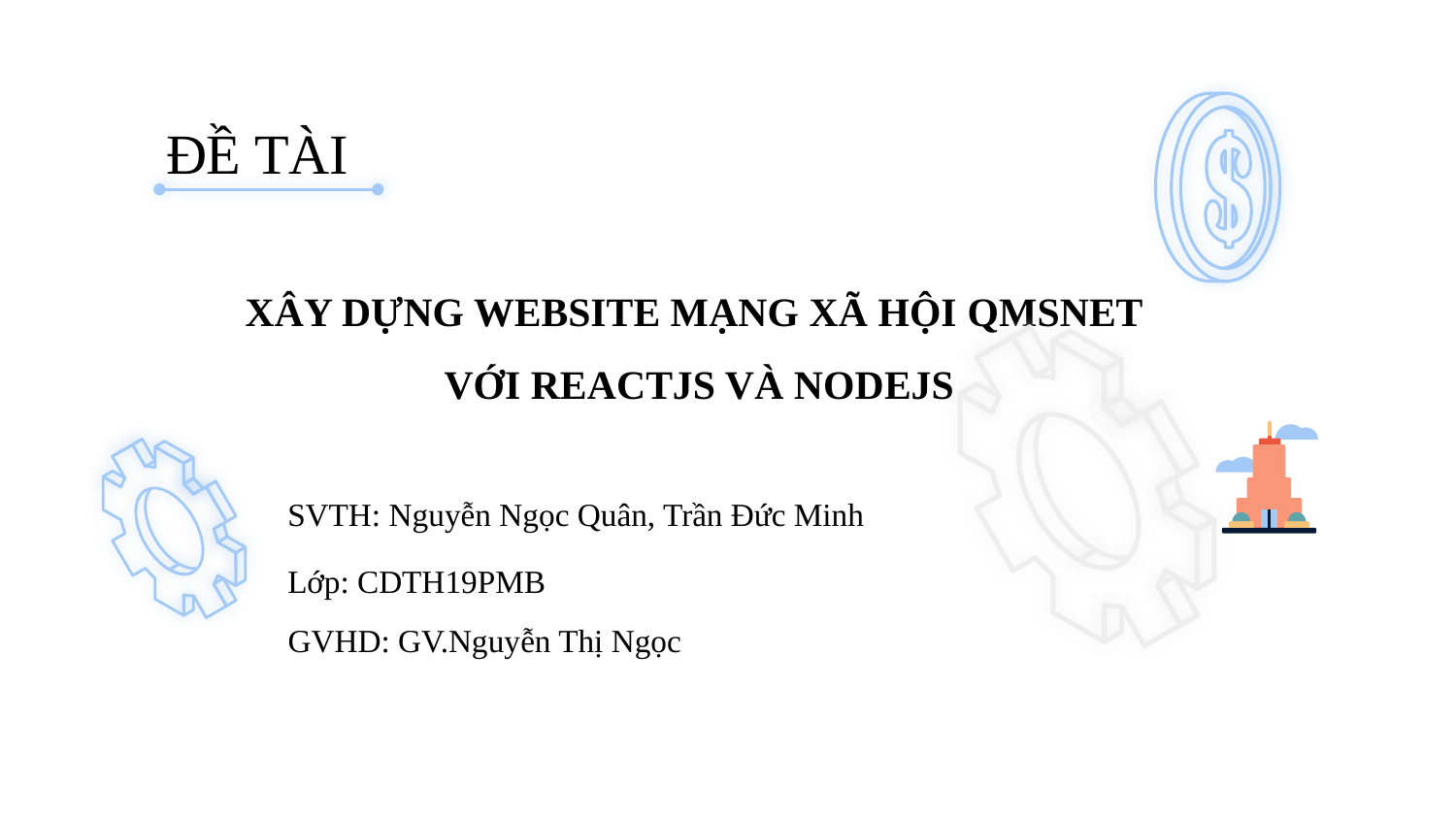

ĐỀ TÀI
XÂY DỰNG WEBSITE MẠNG XÃ HỘI QMSNET
VỚI REACTJS VÀ NODEJS

SVTH: Nguyễn Ngọc Quân, Trần Đức Minh
Lớp: CDTH19PMB
GVHD: GV.Nguyễn Thị Ngọc